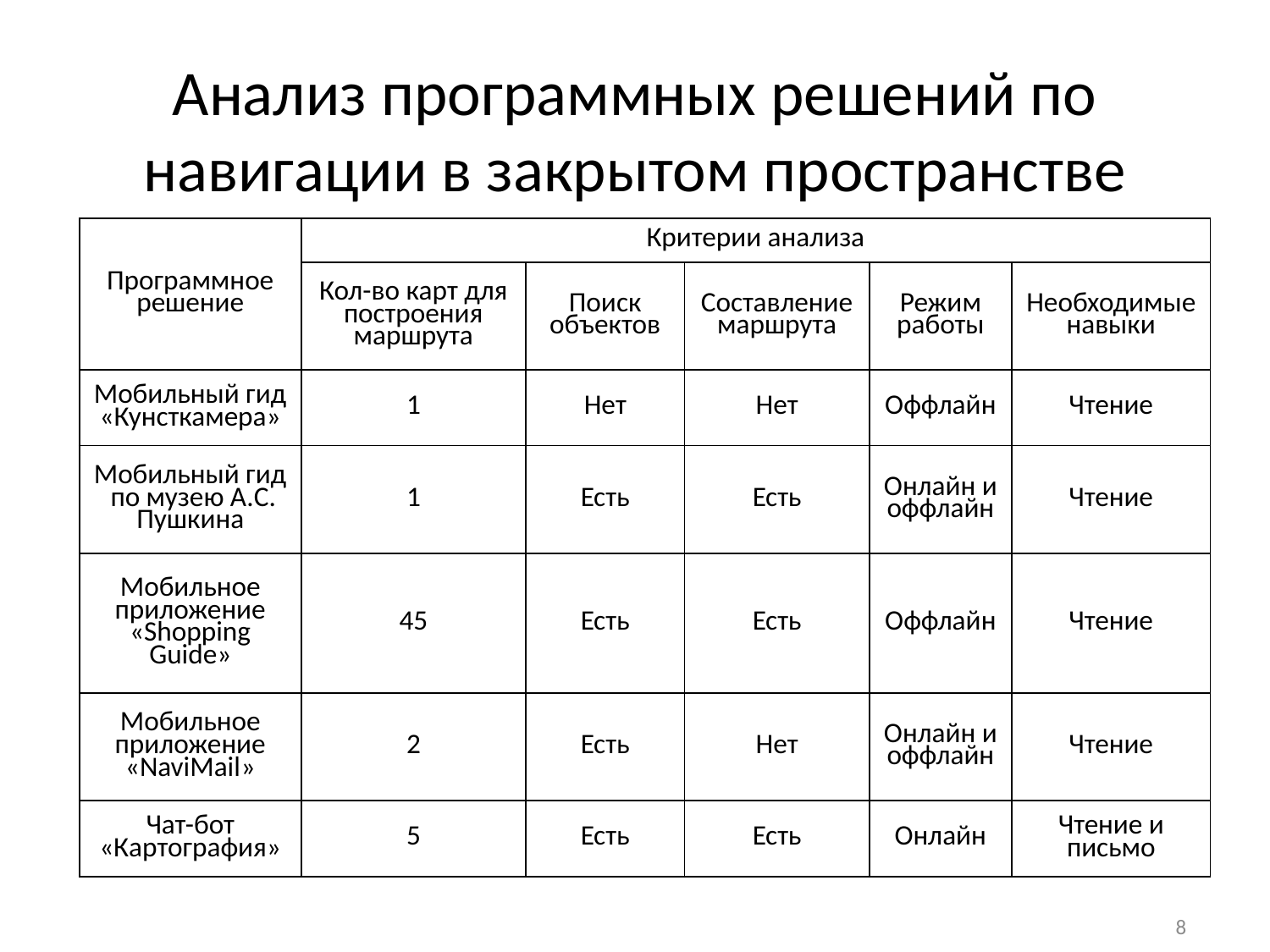

# Анализ программных решений по навигации в закрытом пространстве
| Программное решение | Критерии анализа |  |  |  |  |
| --- | --- | --- | --- | --- | --- |
|  | Кол-во карт для построения маршрута | Поиск объектов | Составление маршрута | Режим работы | Необходимые навыки |
| Мобильный гид «Кунсткамера» | 1 | Нет | Нет | Оффлайн | Чтение |
| Мобильный гид по музею А.С. Пушкина | 1 | Есть | Есть | Онлайн и оффлайн | Чтение |
| Мобильное приложение «Shopping Guide» | 45 | Есть | Есть | Оффлайн | Чтение |
| Мобильное приложение «NaviMail» | 2 | Есть | Нет | Онлайн и оффлайн | Чтение |
| Чат-бот «Картография» | 5 | Есть | Есть | Онлайн | Чтение и письмо |
8